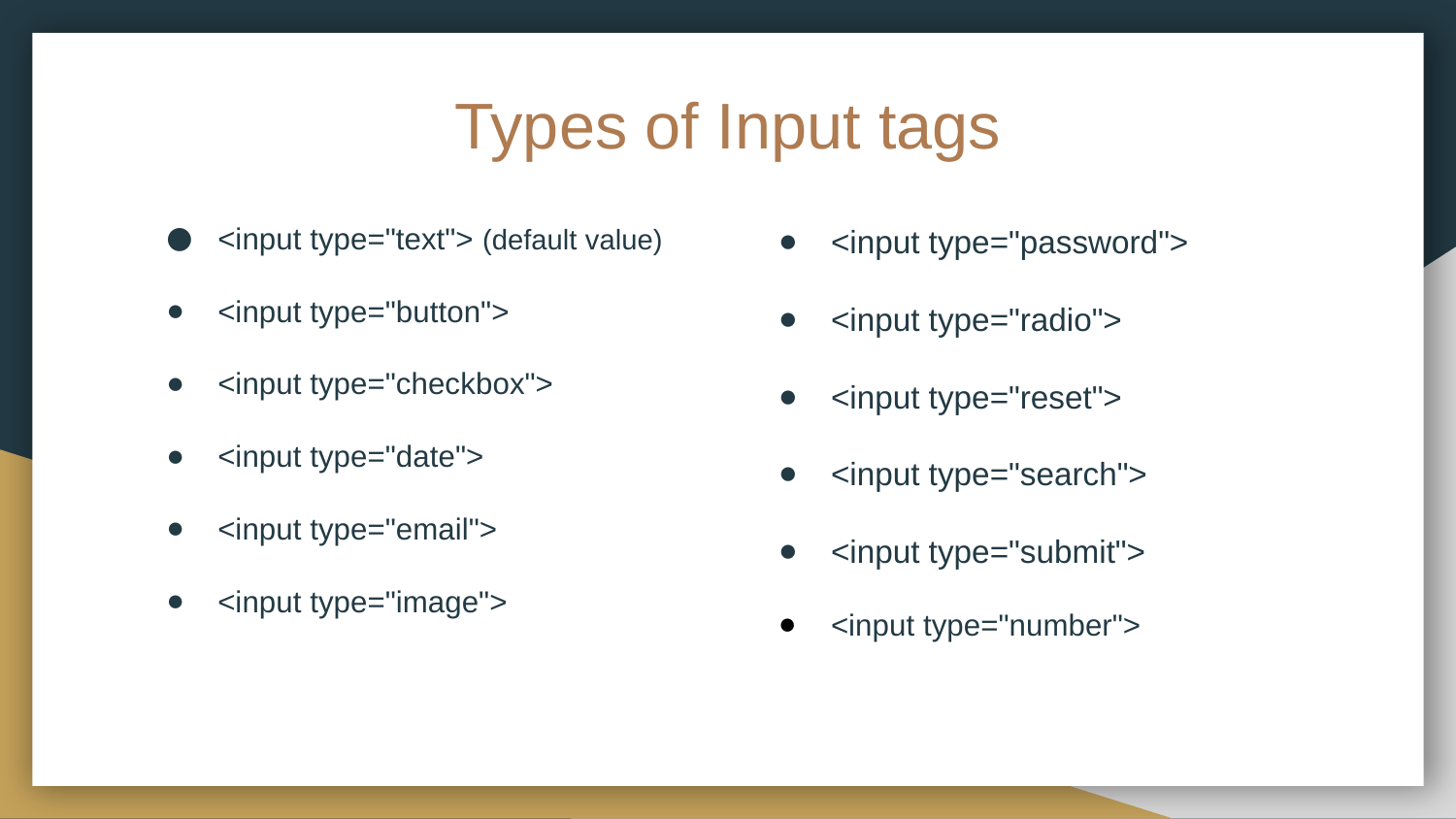

# Types of Input tags
<input type="text"> (default value)
<input type="button">
<input type="checkbox">
<input type="date">
<input type="email">
<input type="image">

<input type="password">
<input type="radio">
<input type="reset">
<input type="search">
<input type="submit">
<input type="number">